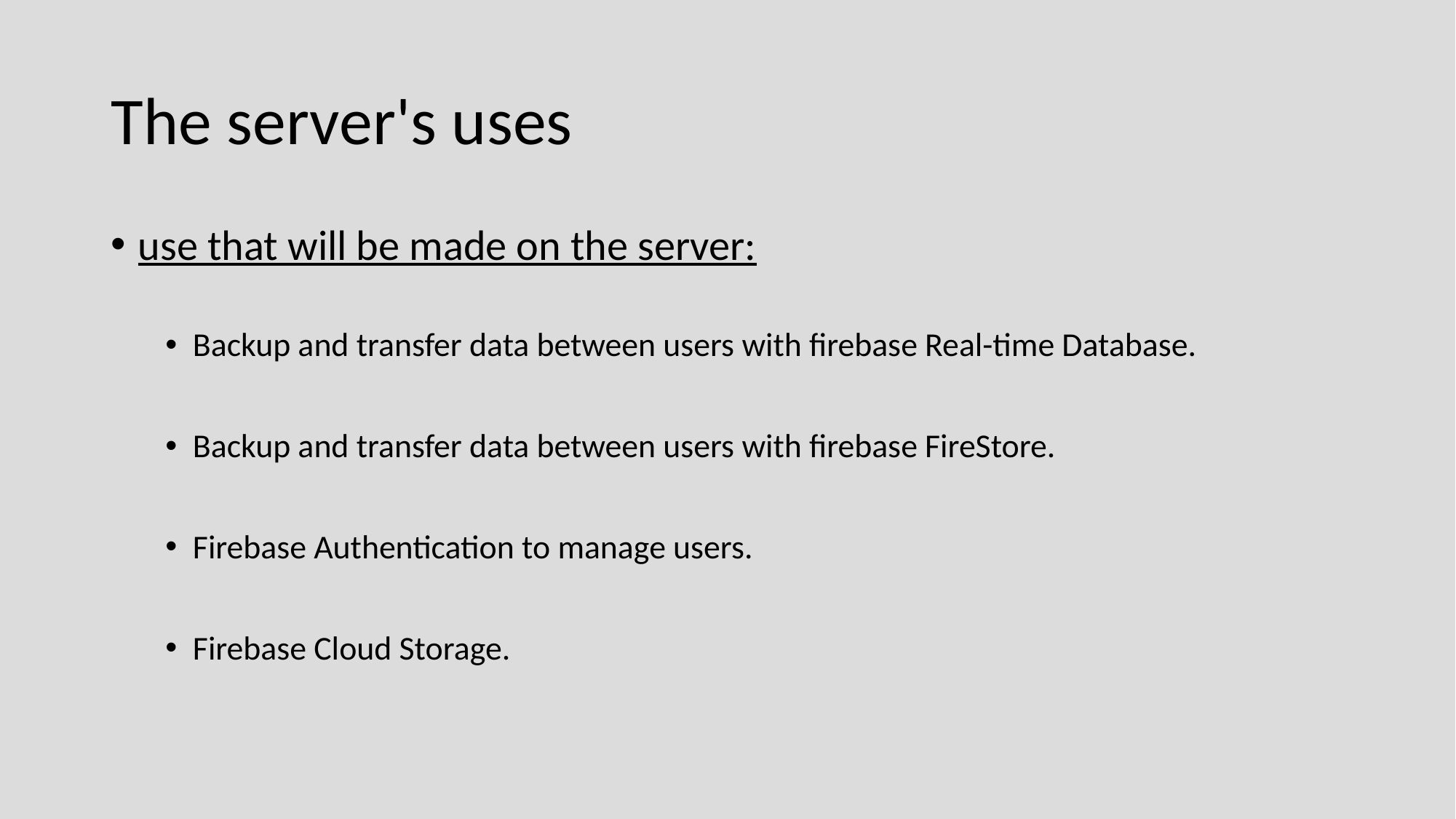

# The server's uses
use that will be made on the server:

Backup and transfer data between users with firebase Real-time Database.

Backup and transfer data between users with firebase FireStore.

Firebase Authentication to manage users.

Firebase Cloud Storage.